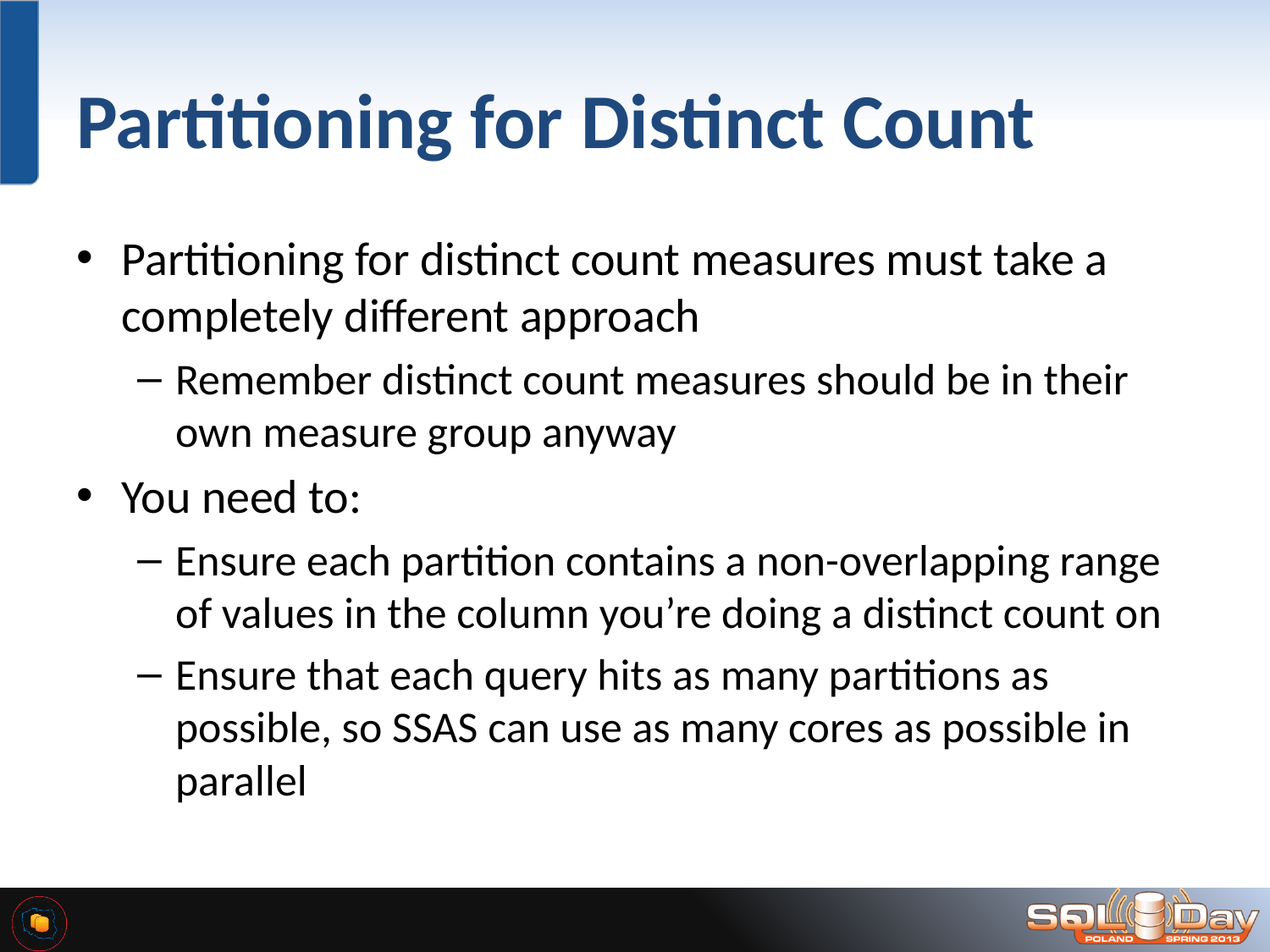

# Partitioning for Distinct Count
Partitioning for distinct count measures must take a completely different approach
Remember distinct count measures should be in their own measure group anyway
You need to:
Ensure each partition contains a non-overlapping range of values in the column you’re doing a distinct count on
Ensure that each query hits as many partitions as possible, so SSAS can use as many cores as possible in parallel